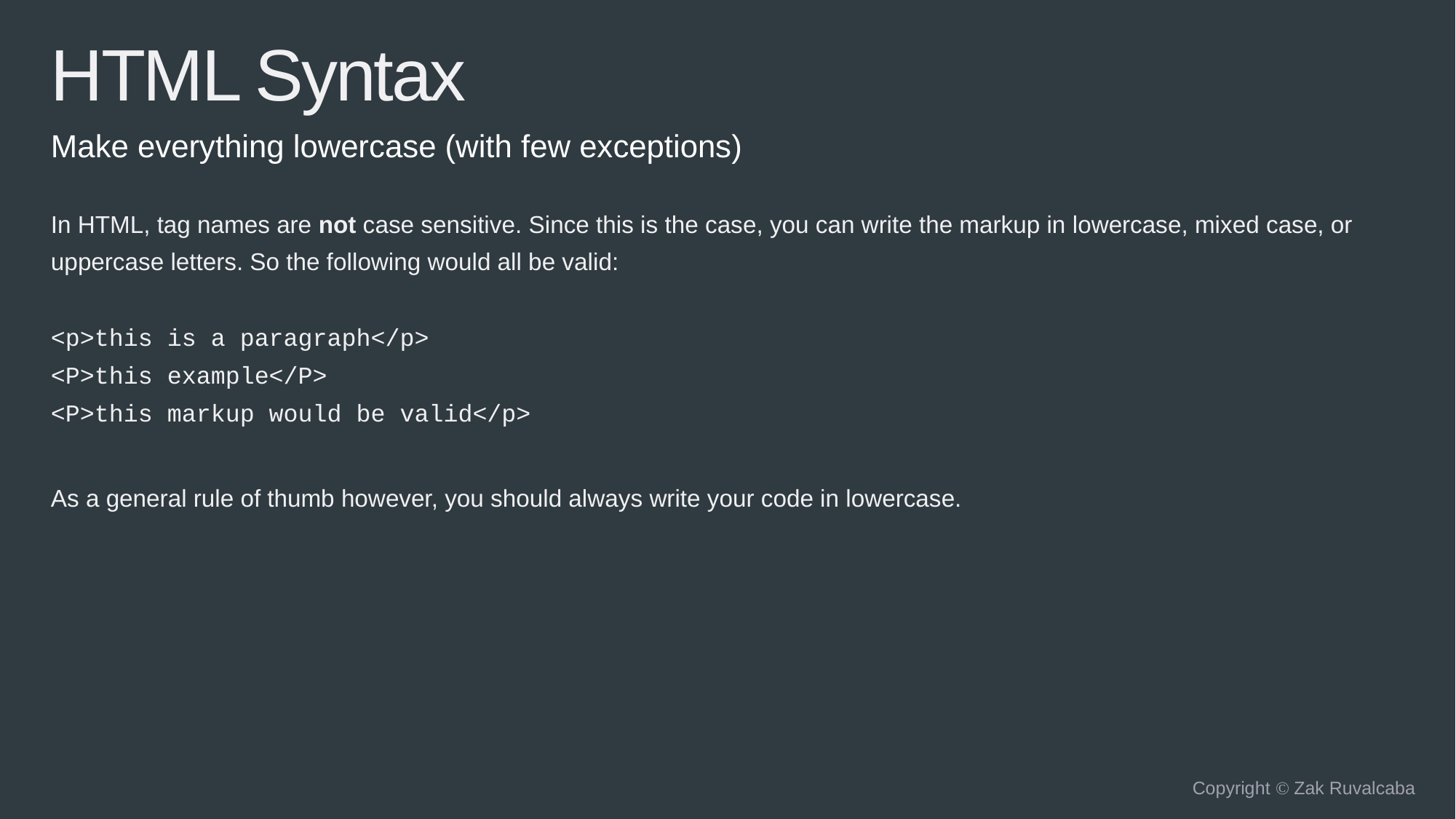

# HTML Syntax
Make everything lowercase (with few exceptions)
In HTML, tag names are not case sensitive. Since this is the case, you can write the markup in lowercase, mixed case, or uppercase letters. So the following would all be valid:
<p>this is a paragraph</p>
<P>this example</P>
<P>this markup would be valid</p>

As a general rule of thumb however, you should always write your code in lowercase.